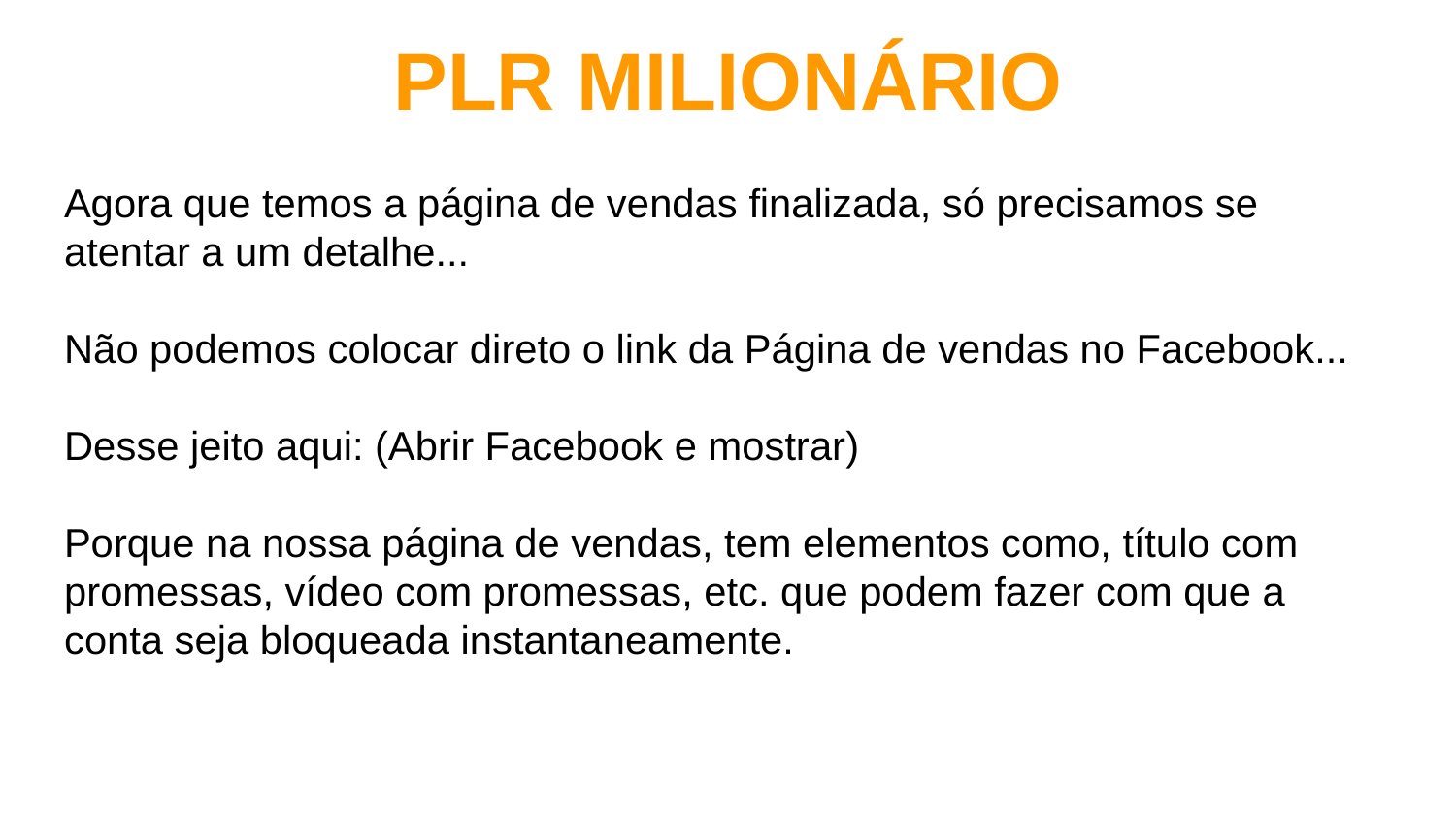

PLR MILIONÁRIO
Agora que temos a página de vendas finalizada, só precisamos se atentar a um detalhe...

Não podemos colocar direto o link da Página de vendas no Facebook...

Desse jeito aqui: (Abrir Facebook e mostrar)

Porque na nossa página de vendas, tem elementos como, título com promessas, vídeo com promessas, etc. que podem fazer com que a conta seja bloqueada instantaneamente.